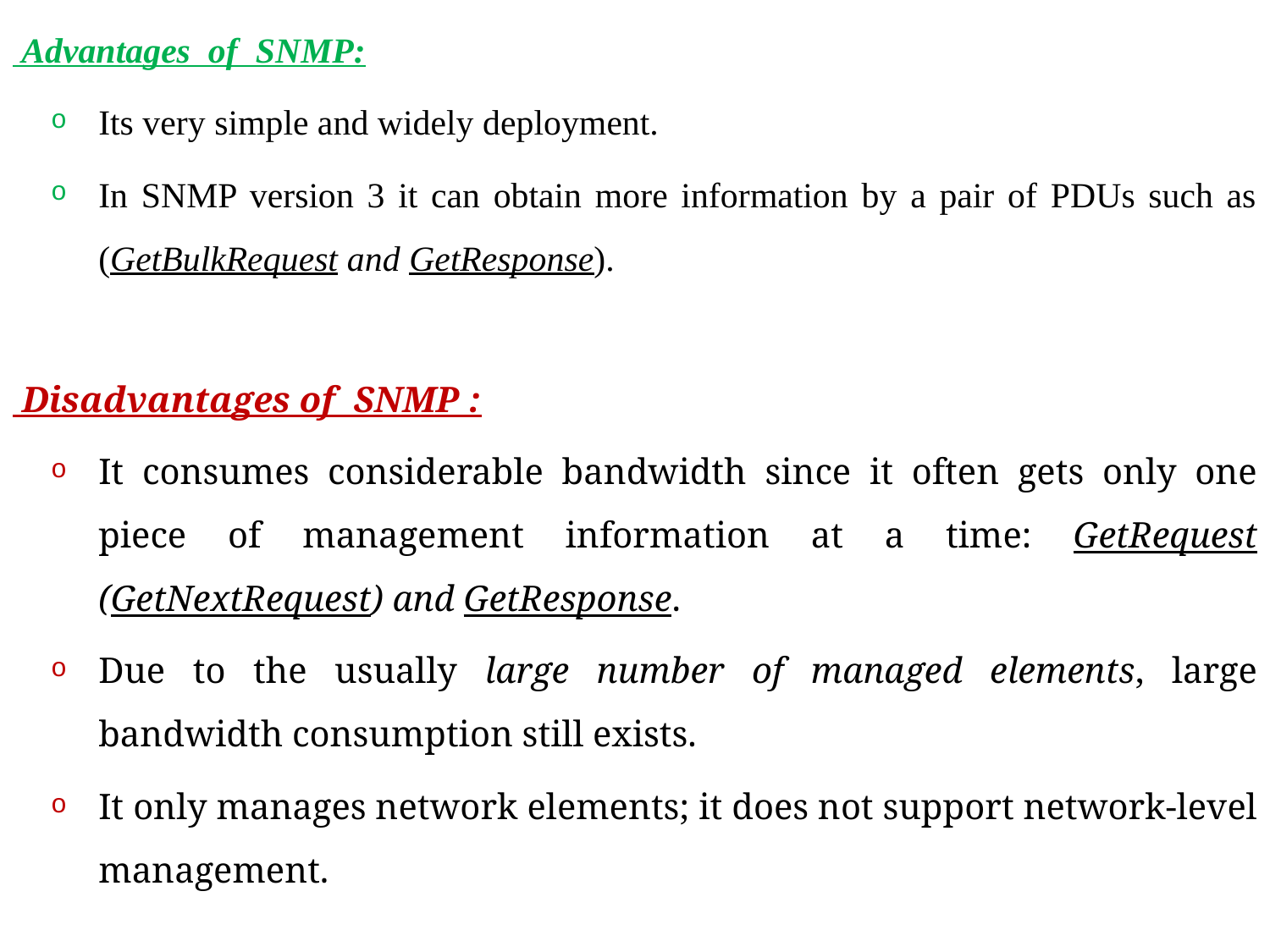

Advantages  of  SNMP:
Its very simple and widely deployment.
In SNMP version 3 it can obtain more information by a pair of PDUs such as (GetBulkRequest and GetResponse).

 Disadvantages of  SNMP :
It consumes considerable bandwidth since it often gets only one piece of management information at a time: GetRequest (GetNextRequest) and GetResponse.
Due to the usually large number of managed elements, large bandwidth consumption still exists.
It only manages network elements; it does not support network-level management.